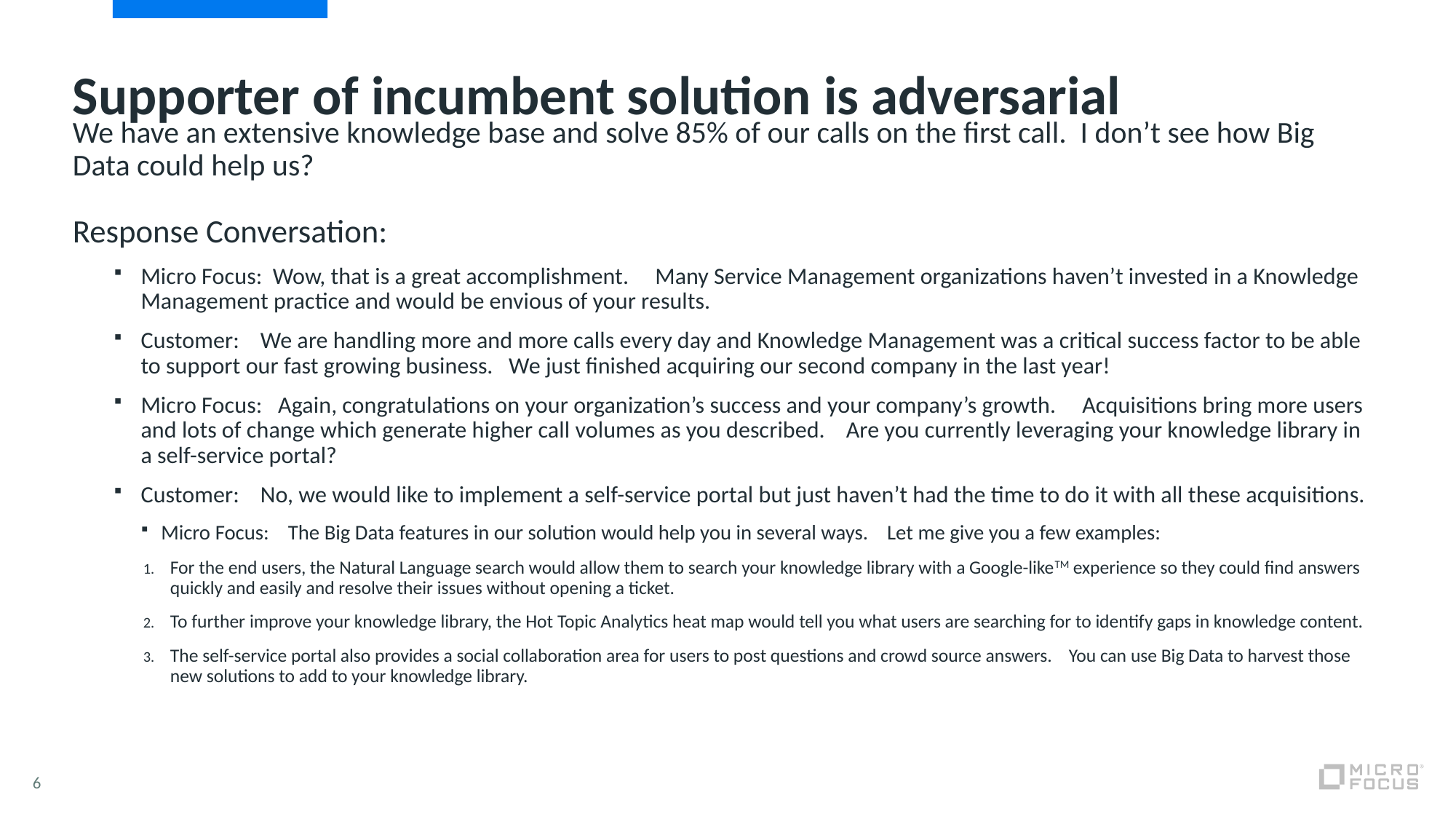

# Supporter of incumbent solution is adversarial
We have an extensive knowledge base and solve 85% of our calls on the first call.  I don’t see how Big Data could help us?
Response Conversation:
Micro Focus:  Wow, that is a great accomplishment.     Many Service Management organizations haven’t invested in a Knowledge Management practice and would be envious of your results.
Customer:    We are handling more and more calls every day and Knowledge Management was a critical success factor to be able to support our fast growing business.   We just finished acquiring our second company in the last year!
Micro Focus:   Again, congratulations on your organization’s success and your company’s growth.     Acquisitions bring more users and lots of change which generate higher call volumes as you described.    Are you currently leveraging your knowledge library in a self-service portal?
Customer:    No, we would like to implement a self-service portal but just haven’t had the time to do it with all these acquisitions.
Micro Focus:    The Big Data features in our solution would help you in several ways.    Let me give you a few examples:
For the end users, the Natural Language search would allow them to search your knowledge library with a Google-likeTM experience so they could find answers quickly and easily and resolve their issues without opening a ticket.
To further improve your knowledge library, the Hot Topic Analytics heat map would tell you what users are searching for to identify gaps in knowledge content.
The self-service portal also provides a social collaboration area for users to post questions and crowd source answers.    You can use Big Data to harvest those new solutions to add to your knowledge library.

6